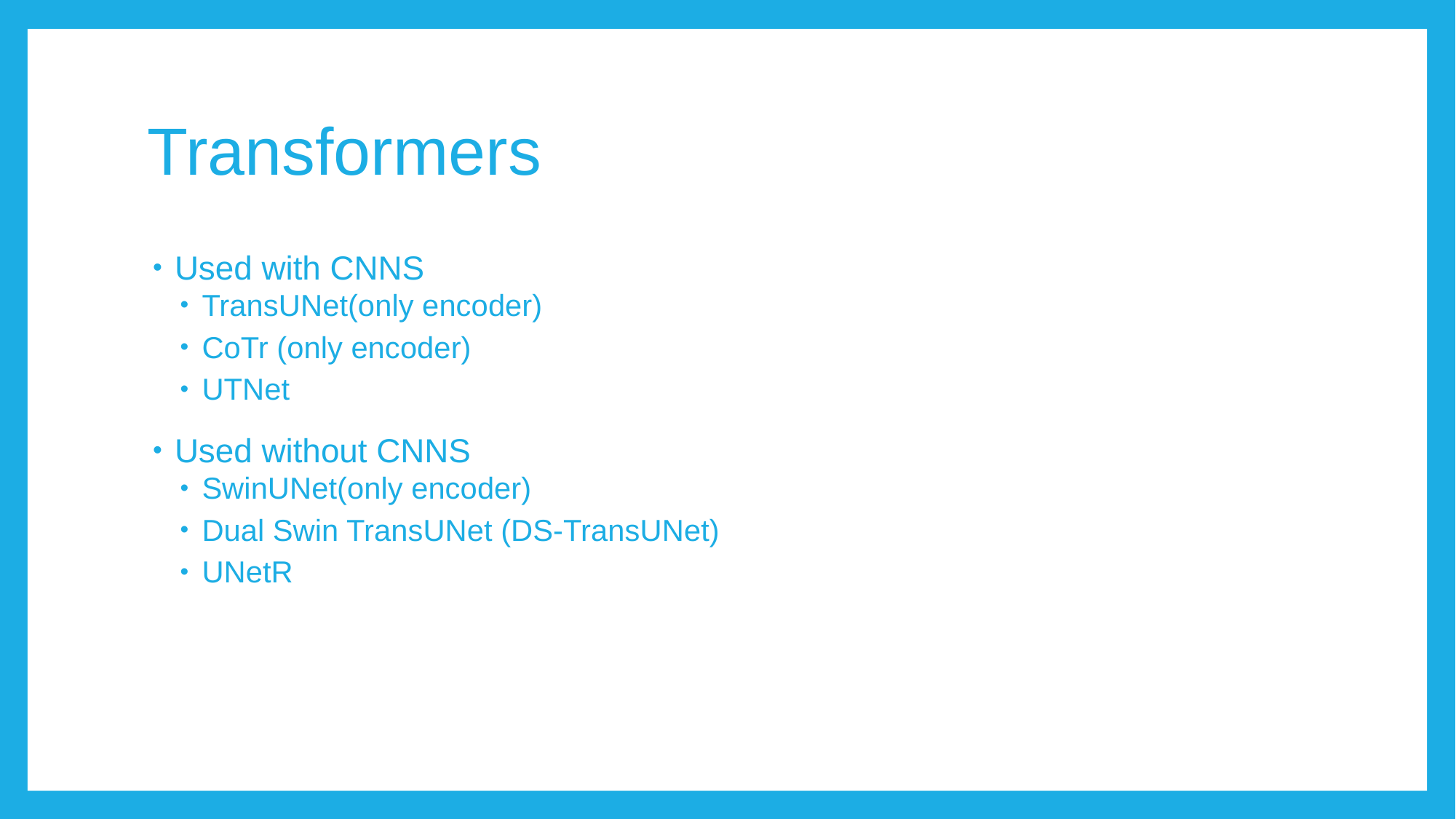

# Transformers
Used with CNNS
TransUNet(only encoder)
CoTr (only encoder)
UTNet
Used without CNNS
SwinUNet(only encoder)
Dual Swin TransUNet (DS-TransUNet)
UNetR